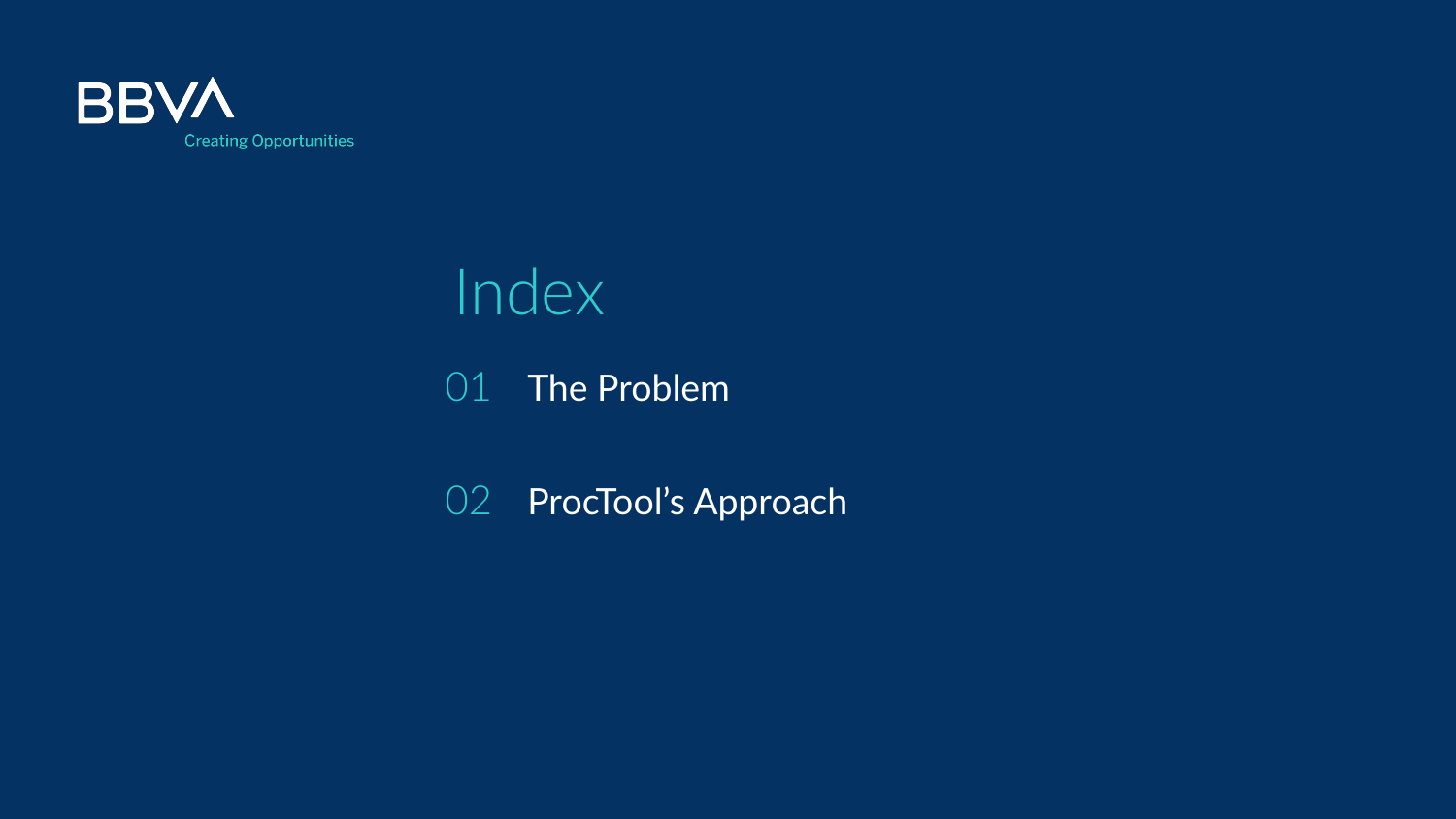

# Index
01
The Problem
02
ProcTool’s Approach